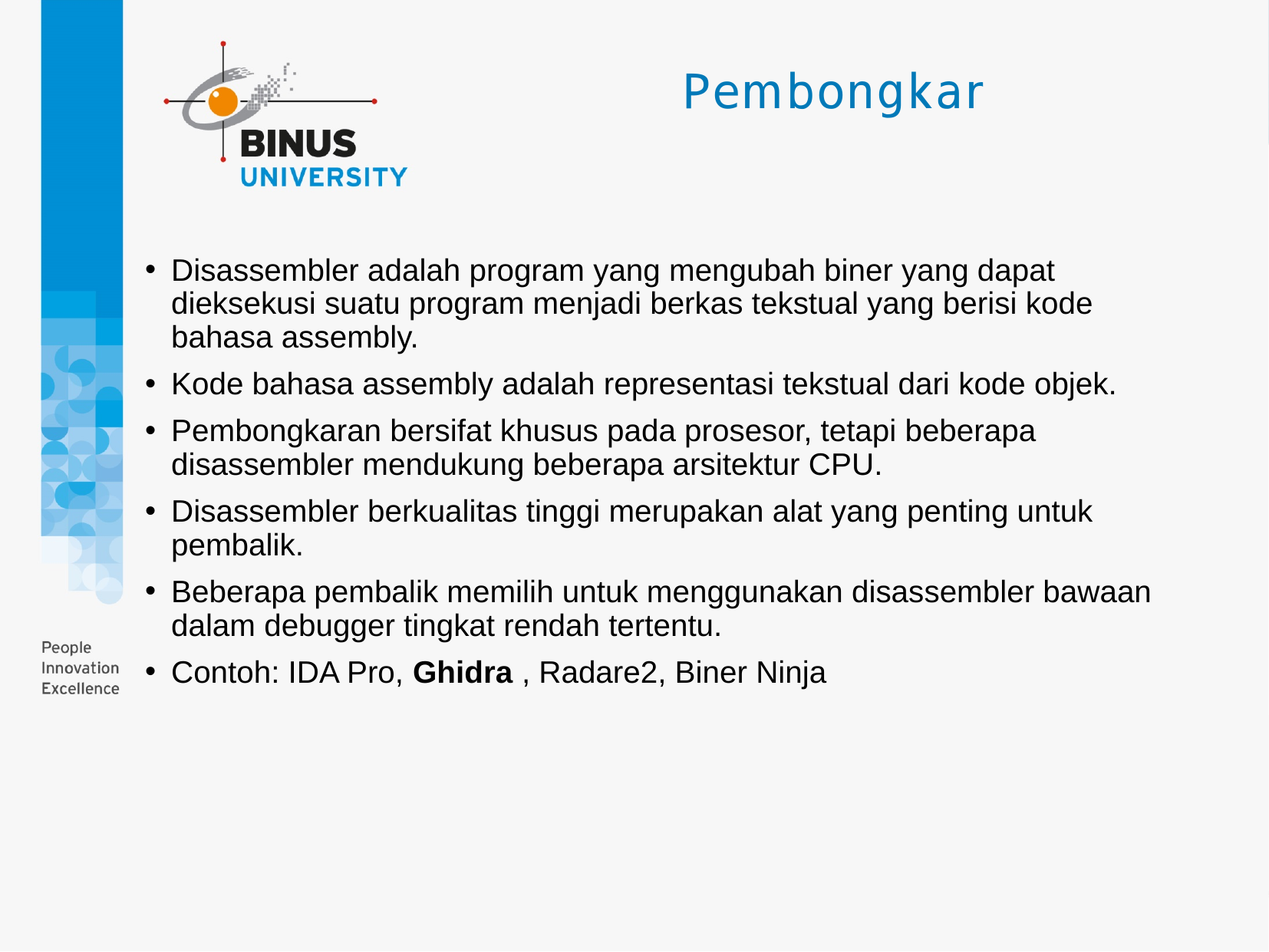

Pembongkar
Disassembler adalah program yang mengubah biner yang dapat dieksekusi suatu program menjadi berkas tekstual yang berisi kode bahasa assembly.
Kode bahasa assembly adalah representasi tekstual dari kode objek.
Pembongkaran bersifat khusus pada prosesor, tetapi beberapa disassembler mendukung beberapa arsitektur CPU.
Disassembler berkualitas tinggi merupakan alat yang penting untuk pembalik.
Beberapa pembalik memilih untuk menggunakan disassembler bawaan dalam debugger tingkat rendah tertentu.
Contoh: IDA Pro, Ghidra , Radare2, Biner Ninja